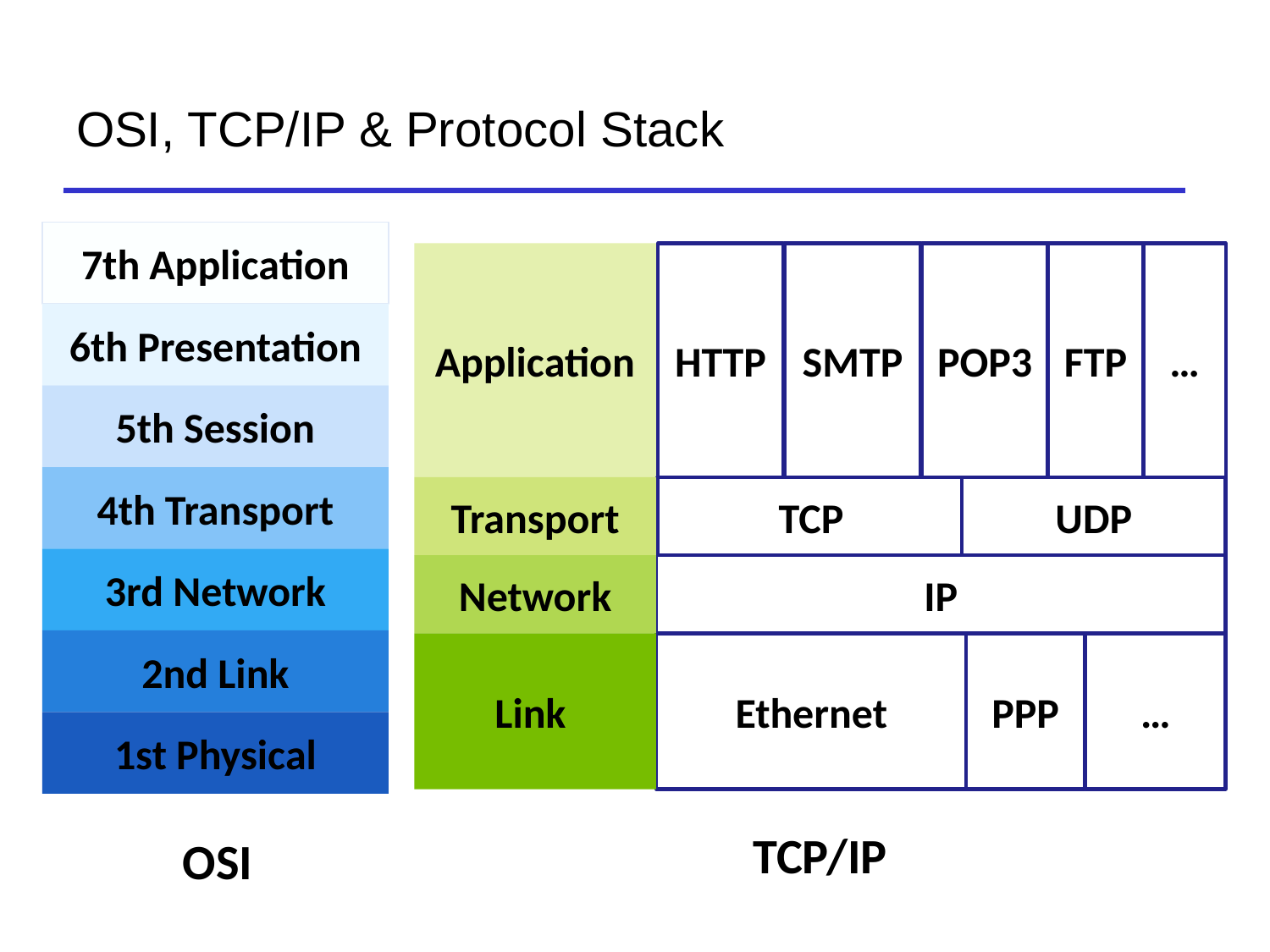

# OSI, TCP/IP & Protocol Stack
7th Application
6th Presentation
5th Session
4th Transport
3rd Network
2nd Link
1st Physical
OSI
Application
HTTP
SMTP
POP3
FTP
…
Transport
TCP
UDP
Network
IP
Link
Ethernet
PPP
…
TCP/IP